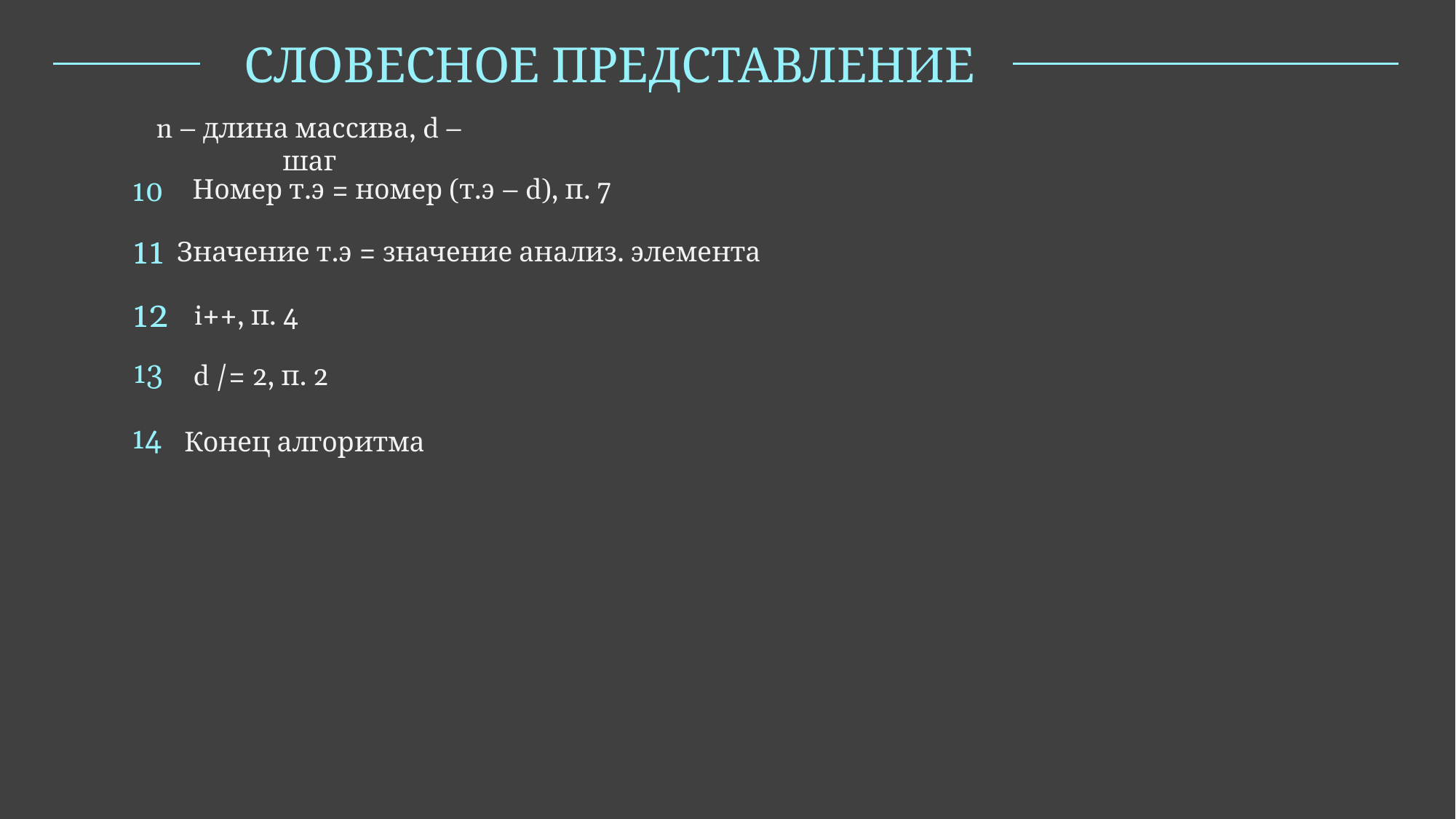

СЛОВЕСНОЕ ПРЕДСТАВЛЕНИЕ
n – длина массива, d – шаг
10
Номер т.э = номер (т.э – d), п. 7
11
Значение т.э = значение анализ. элемента
12
i++, п. 4
13
d /= 2, п. 2
14
Конец алгоритма